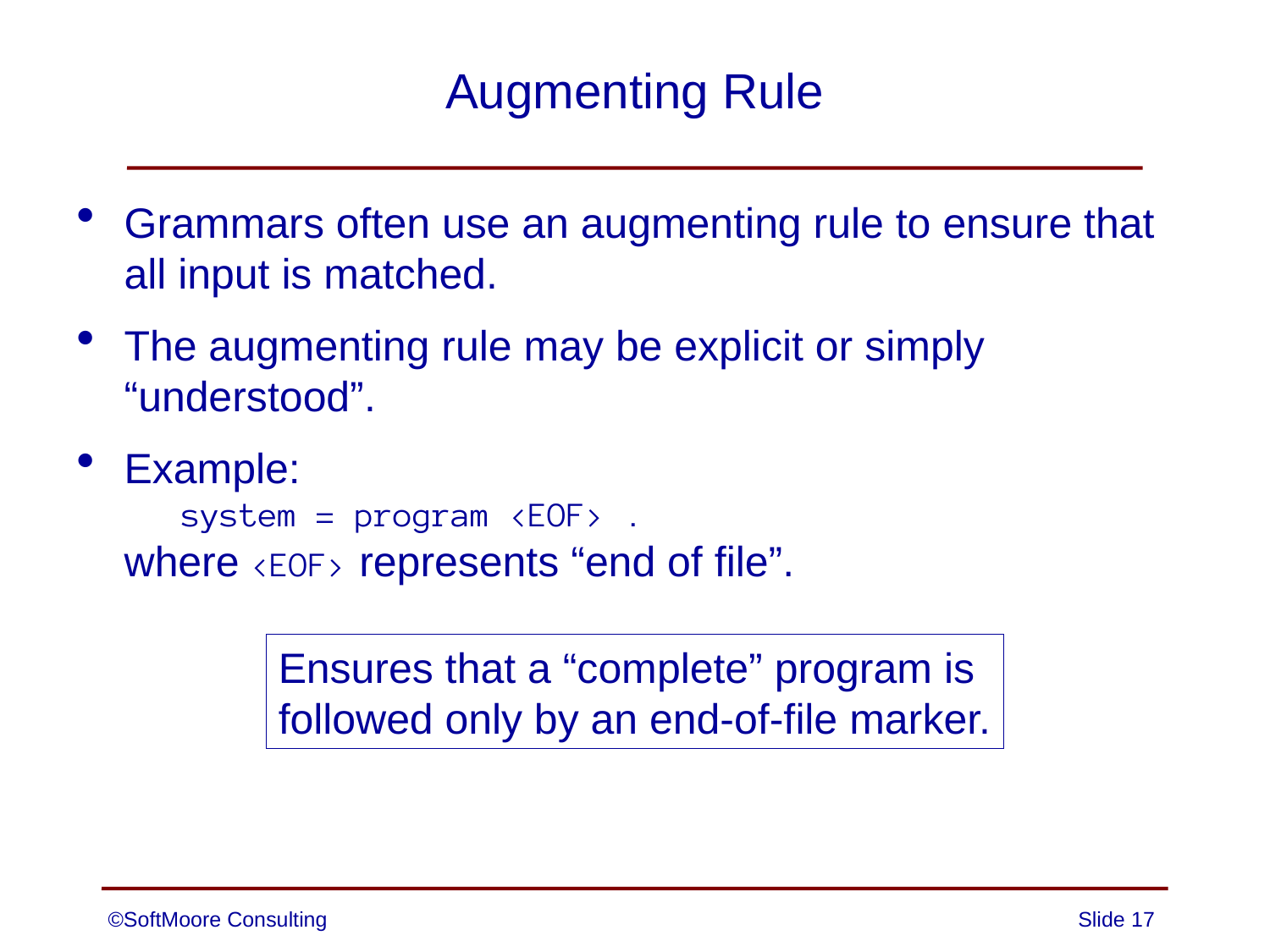

# Augmenting Rule
Grammars often use an augmenting rule to ensure that all input is matched.
The augmenting rule may be explicit or simply “understood”.
Example:
   system = program <EOF> .
where <EOF> represents “end of file”.
Ensures that a “complete” program is
followed only by an end-of-file marker.
©SoftMoore Consulting
Slide 17